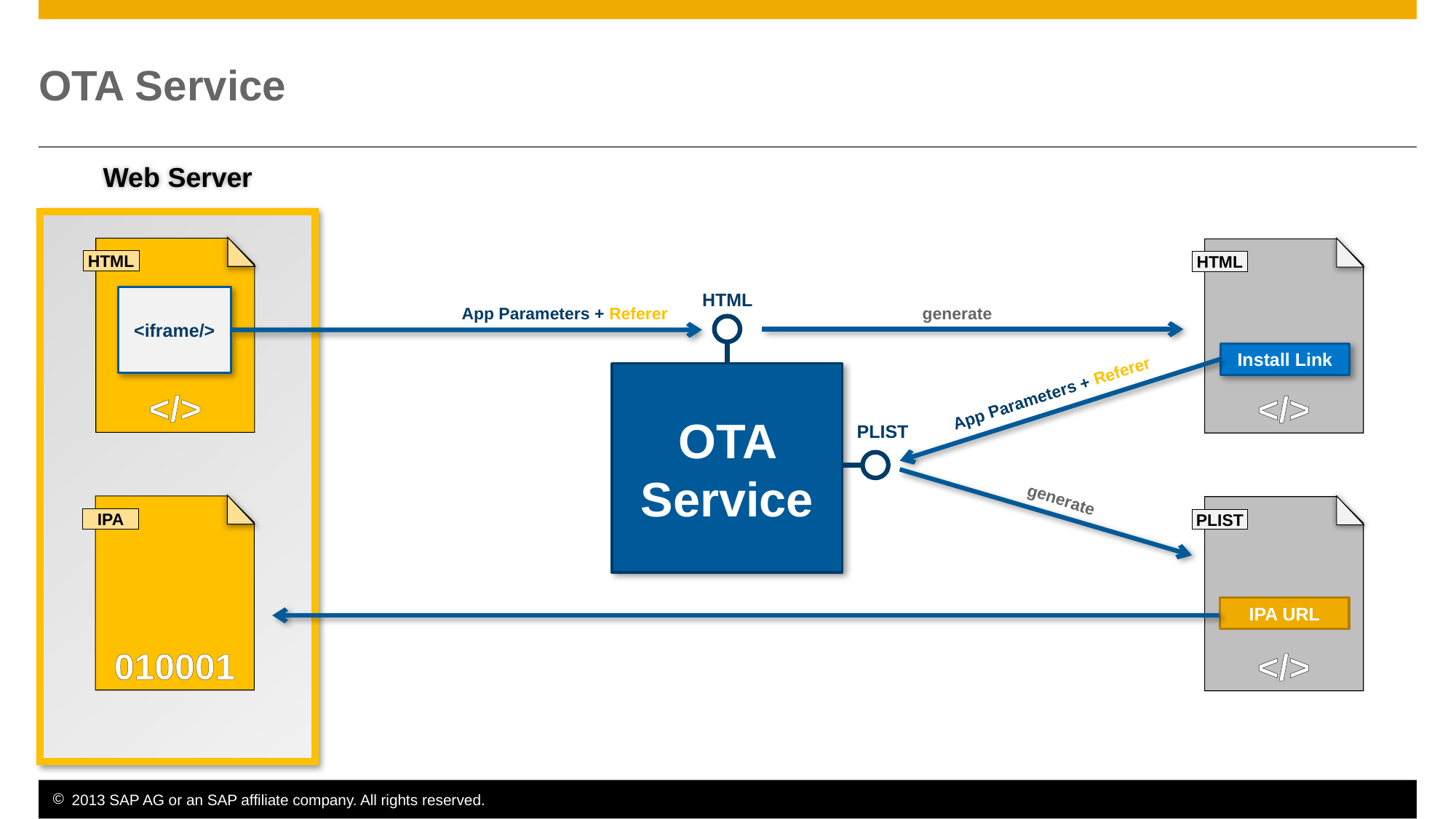

# OTA Service
Web Server

HTML
</>

HTML
</>
<iframe/>
HTML

App Parameters + Referer
generate
Install Link
OTA Service
App Parameters + Referer

PLIST
generate

IPA
010001

PLIST
</>
IPA URL